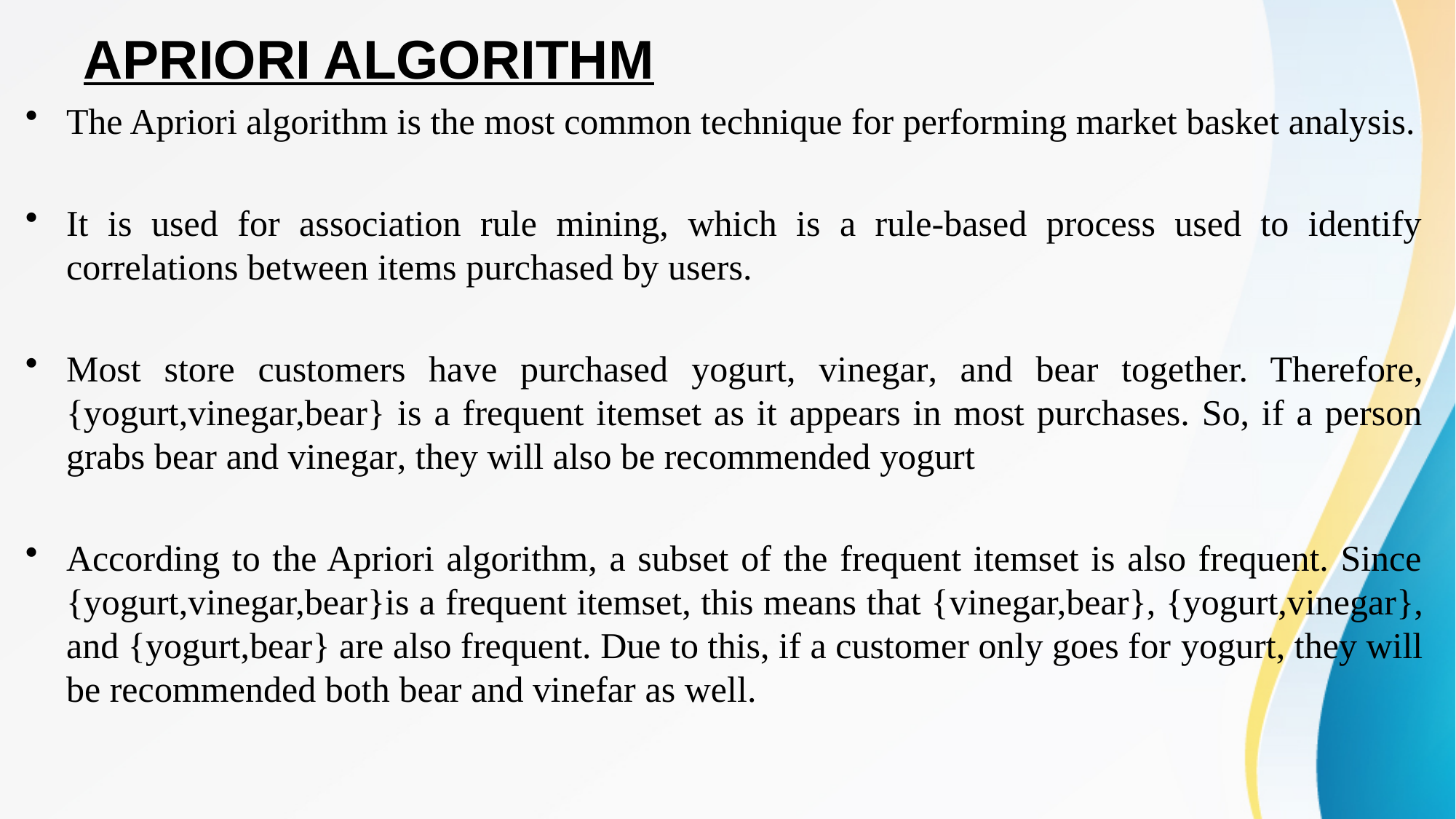

# APRIORI ALGORITHM
The Apriori algorithm is the most common technique for performing market basket analysis.

It is used for association rule mining, which is a rule-based process used to identify correlations between items purchased by users.

Most store customers have purchased yogurt, vinegar, and bear together. Therefore, {yogurt,vinegar,bear} is a frequent itemset as it appears in most purchases. So, if a person grabs bear and vinegar, they will also be recommended yogurt

According to the Apriori algorithm, a subset of the frequent itemset is also frequent. Since {yogurt,vinegar,bear}is a frequent itemset, this means that {vinegar,bear}, {yogurt,vinegar}, and {yogurt,bear} are also frequent. Due to this, if a customer only goes for yogurt, they will be recommended both bear and vinefar as well.